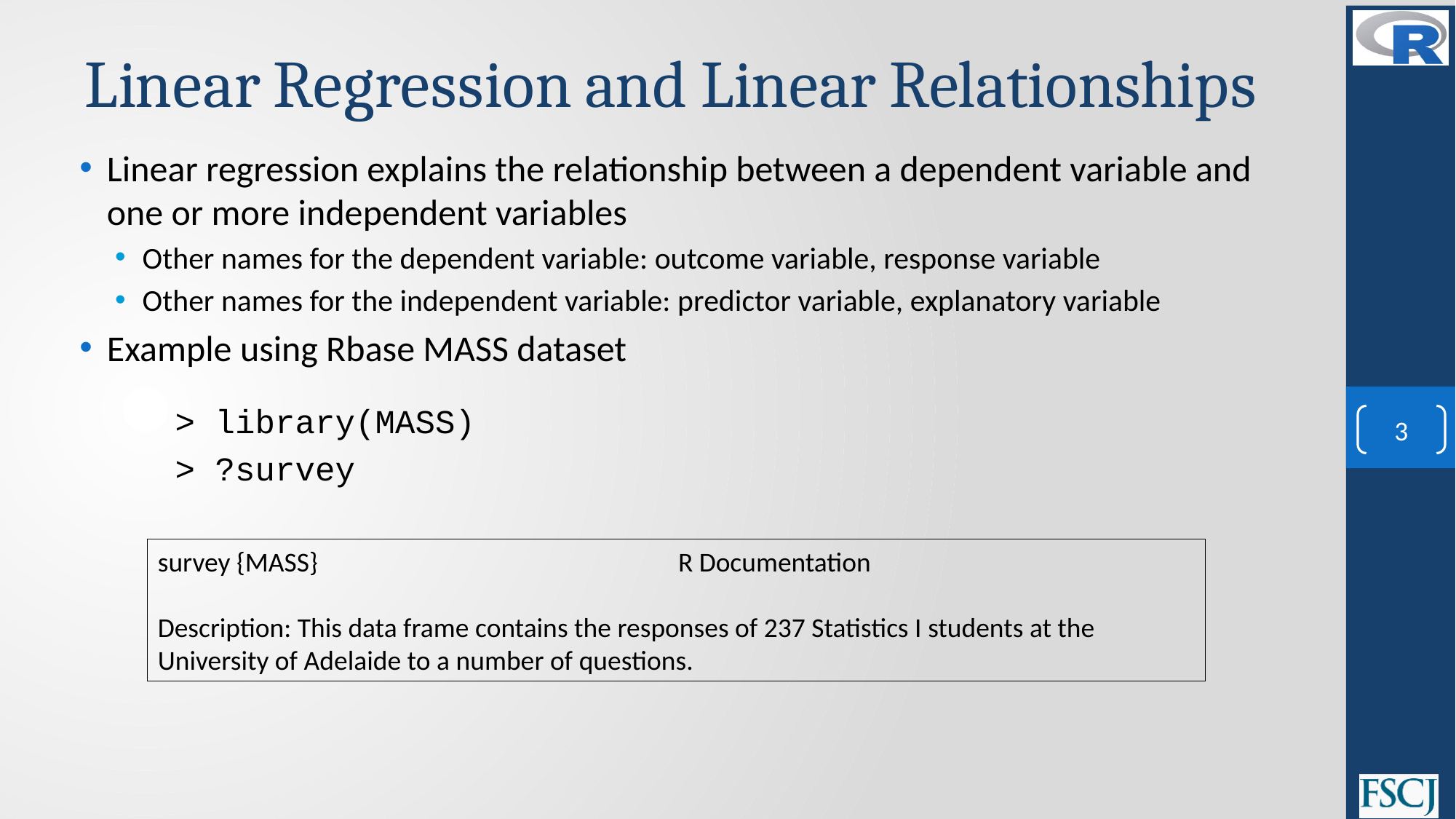

# Linear Regression and Linear Relationships
Linear regression explains the relationship between a dependent variable and one or more independent variables
Other names for the dependent variable: outcome variable, response variable
Other names for the independent variable: predictor variable, explanatory variable
Example using Rbase MASS dataset

> library(MASS)
> ?survey
3
survey {MASS}	                                                 R Documentation

Description: This data frame contains the responses of 237 Statistics I students at the University of Adelaide to a number of questions.